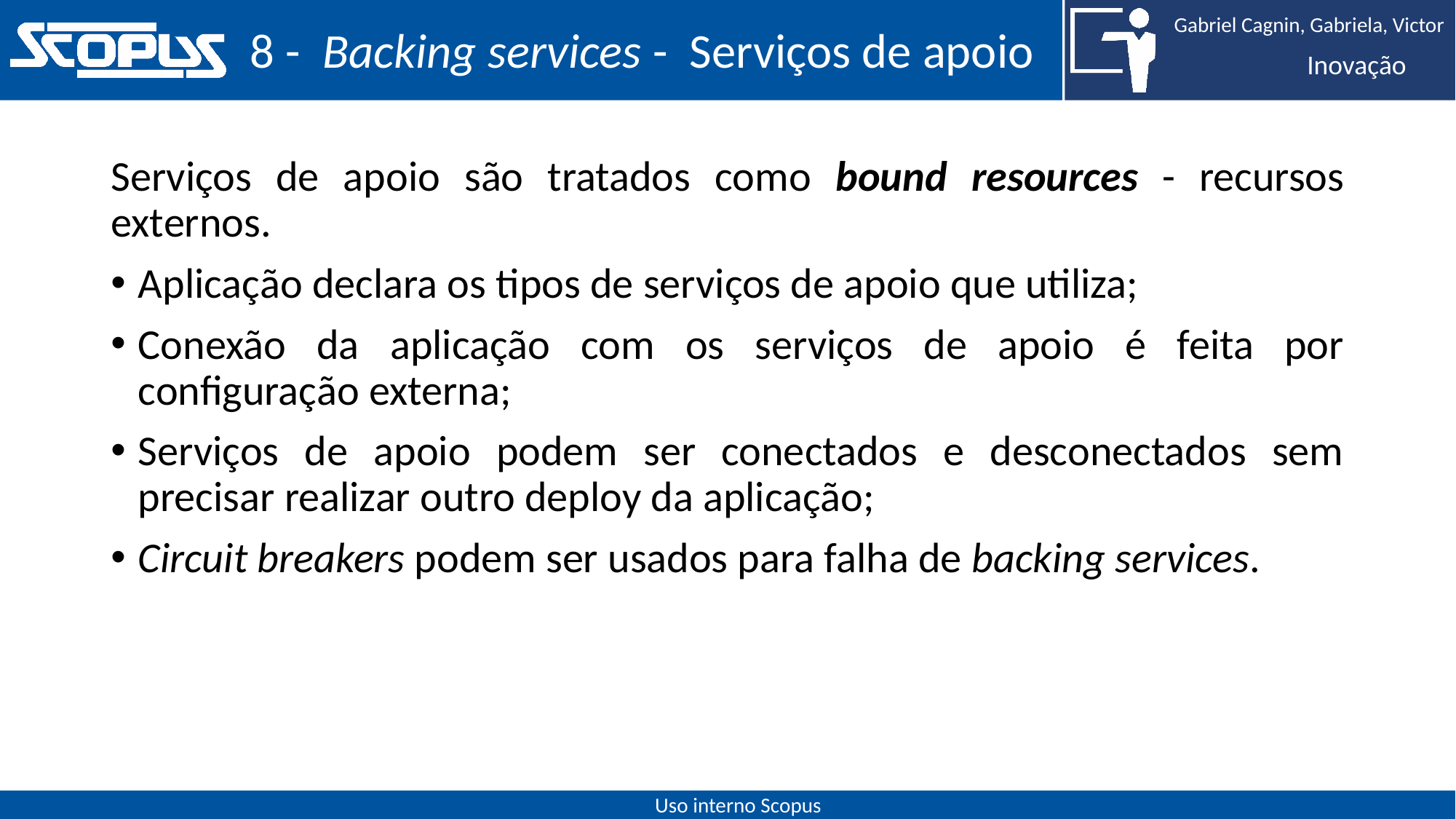

# 8 -  Backing services -  Serviços de apoio
Serviços de apoio são tratados como bound resources - recursos externos.
Aplicação declara os tipos de serviços de apoio que utiliza;
Conexão da aplicação com os serviços de apoio é feita por configuração externa;
Serviços de apoio podem ser conectados e desconectados sem precisar realizar outro deploy da aplicação;
Circuit breakers podem ser usados para falha de backing services.